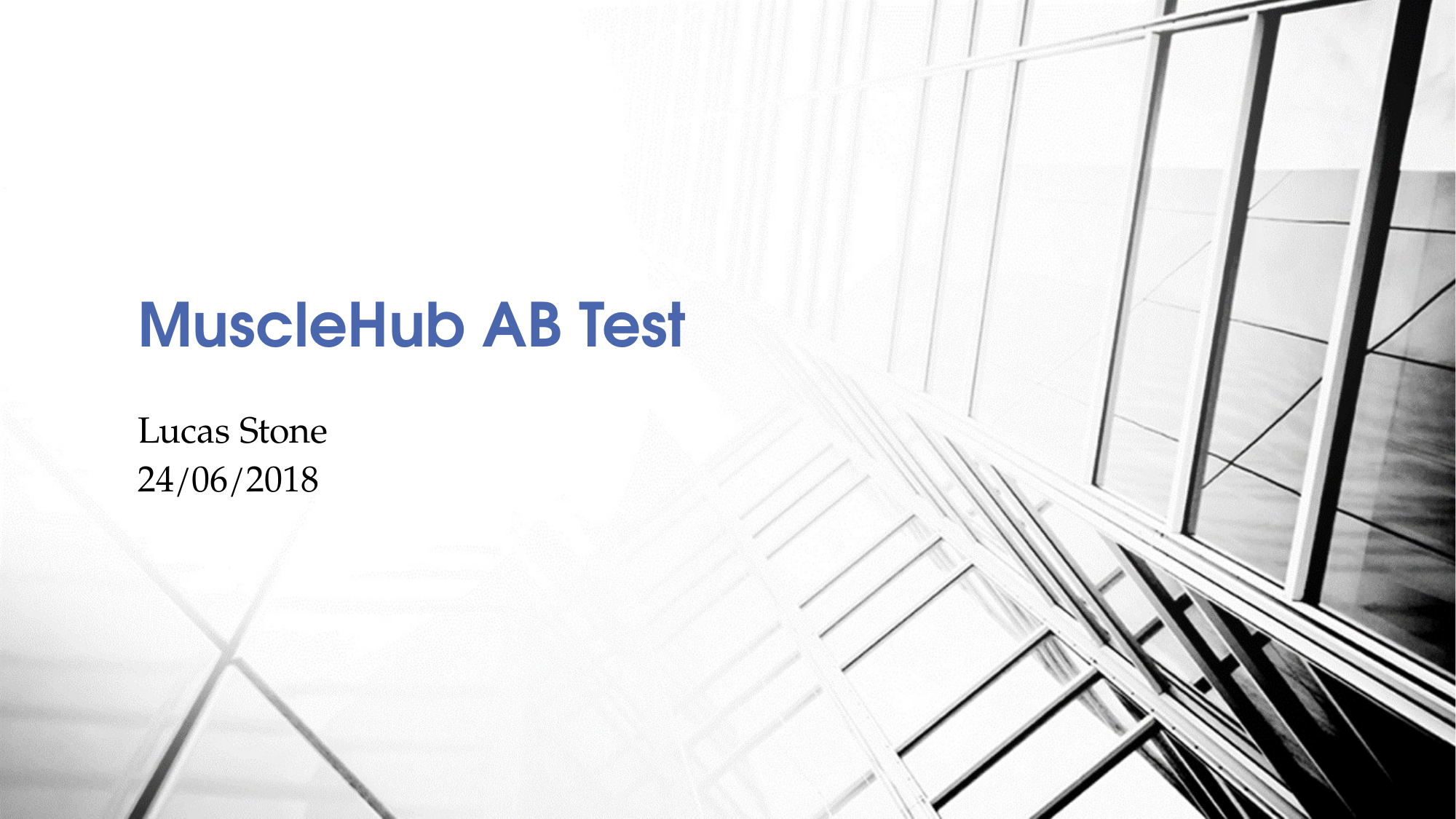

# MuscleHub AB Test
Lucas Stone
24/06/2018